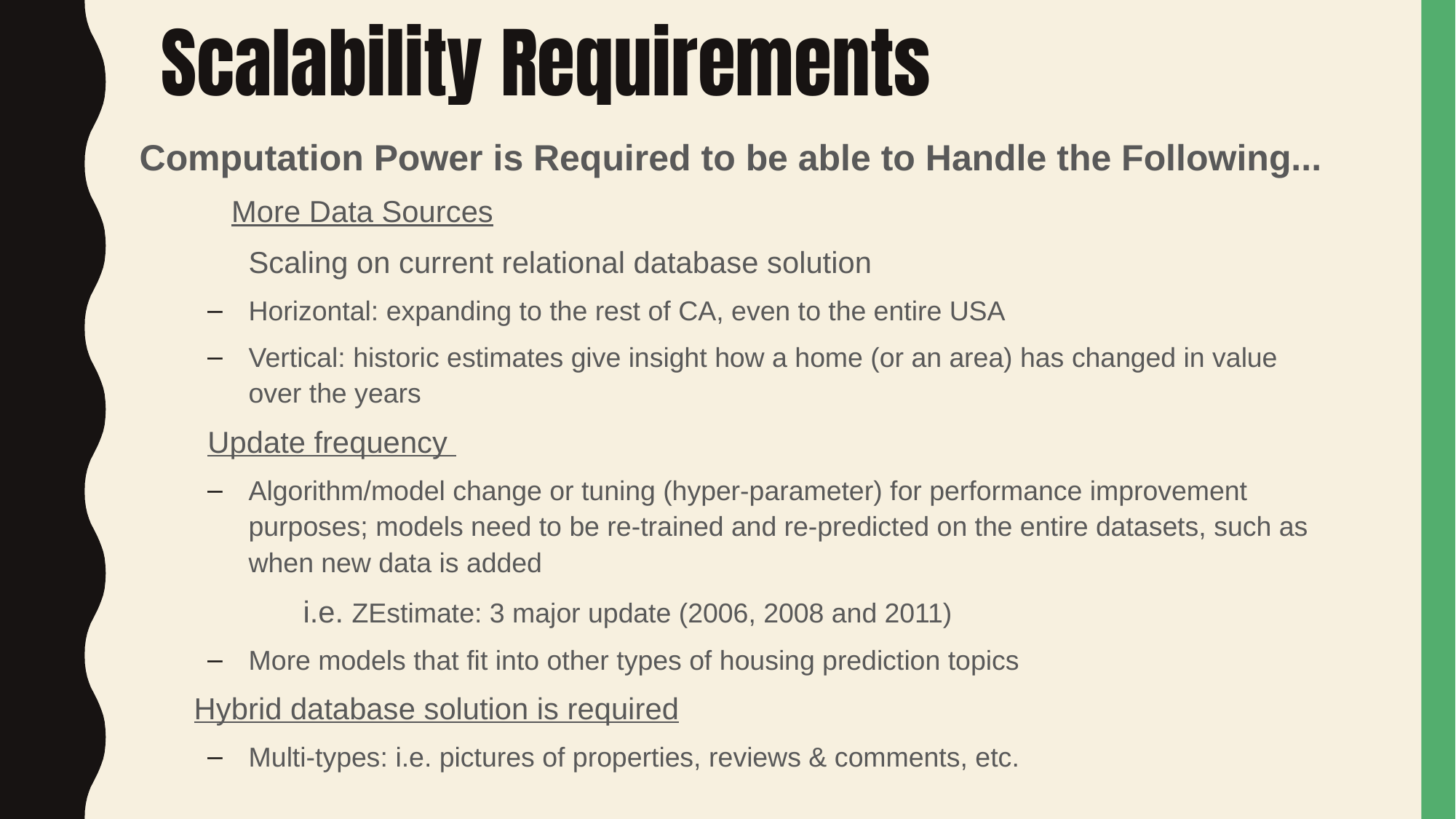

# Scalability Requirements
Computation Power is Required to be able to Handle the Following...
           More Data Sources
	Scaling on current relational database solution
Horizontal: expanding to the rest of CA, even to the entire USA
Vertical: historic estimates give insight how a home (or an area) has changed in value over the years
Update frequency
Algorithm/model change or tuning (hyper-parameter) for performance improvement purposes; models need to be re-trained and re-predicted on the entire datasets, such as when new data is added
	i.e. ZEstimate: 3 major update (2006, 2008 and 2011)
More models that fit into other types of housing prediction topics
Hybrid database solution is required
Multi-types: i.e. pictures of properties, reviews & comments, etc.